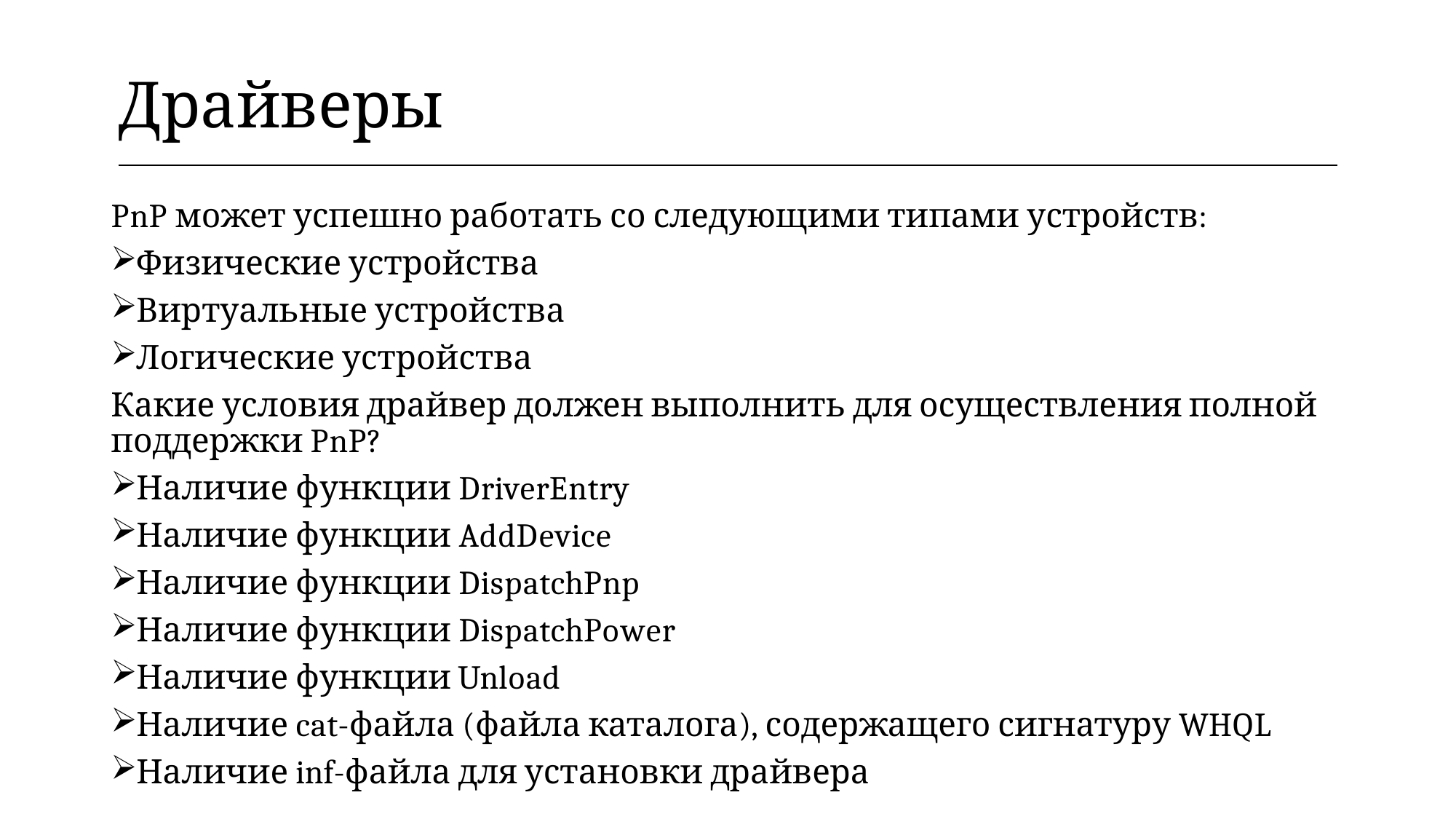

| Драйверы |
| --- |
PnP может успешно работать со следующими типами устройств:
Физические устройства
Виртуальные устройства
Логические устройства
Какие условия драйвер должен выполнить для осуществления полной поддержки PnP?
Наличие функции DriverEntry
Наличие функции AddDevice
Наличие функции DispatchPnp
Наличие функции DispatchPower
Наличие функции Unload
Наличие cat-файла (файла каталога), содержащего сигнатуру WHQL
Наличие inf-файла для установки драйвера